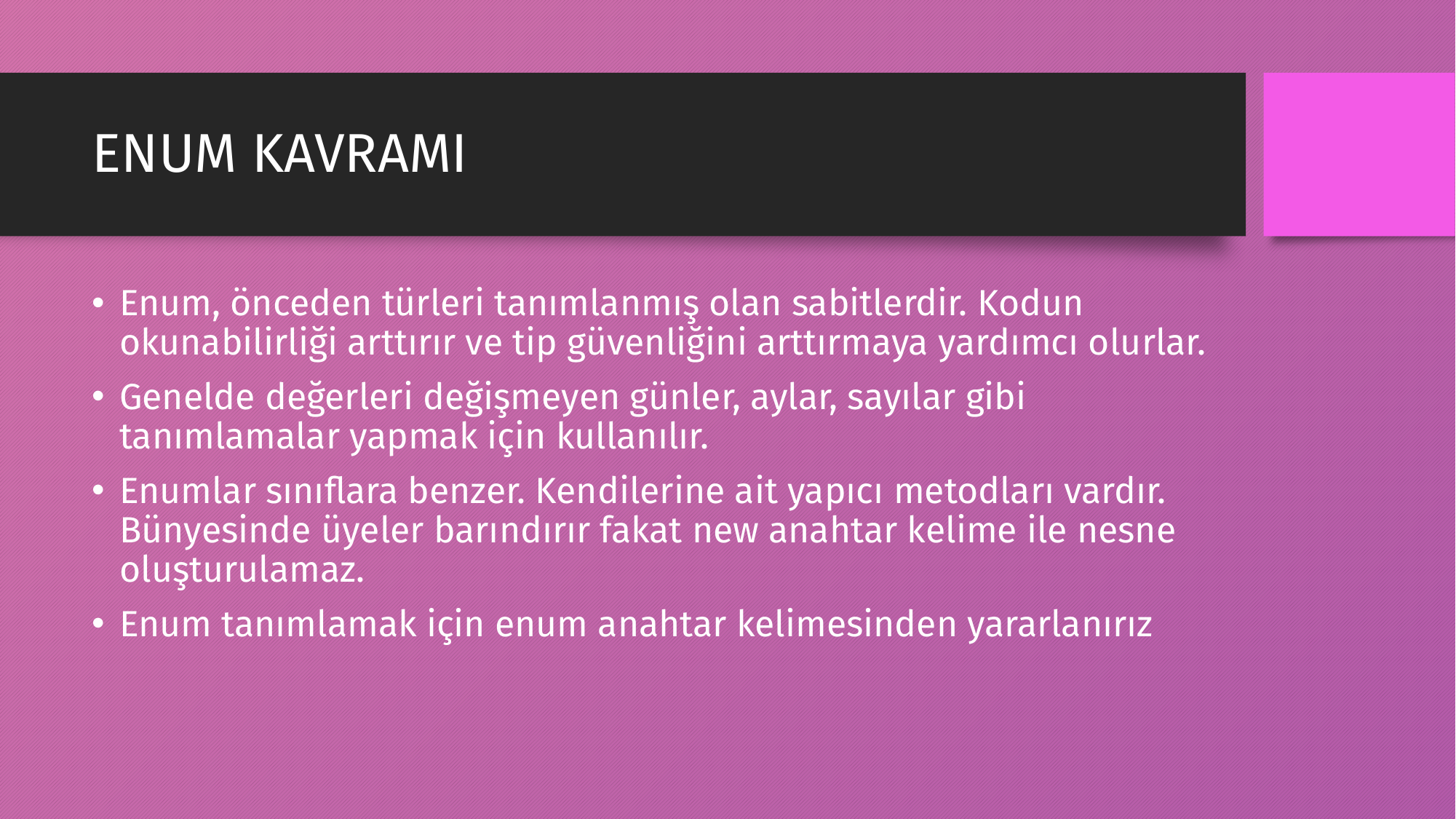

# ENUM KAVRAMI
Enum, önceden türleri tanımlanmış olan sabitlerdir. Kodun okunabilirliği arttırır ve tip güvenliğini arttırmaya yardımcı olurlar.
Genelde değerleri değişmeyen günler, aylar, sayılar gibi tanımlamalar yapmak için kullanılır.
Enumlar sınıflara benzer. Kendilerine ait yapıcı metodları vardır. Bünyesinde üyeler barındırır fakat new anahtar kelime ile nesne oluşturulamaz.
Enum tanımlamak için enum anahtar kelimesinden yararlanırız